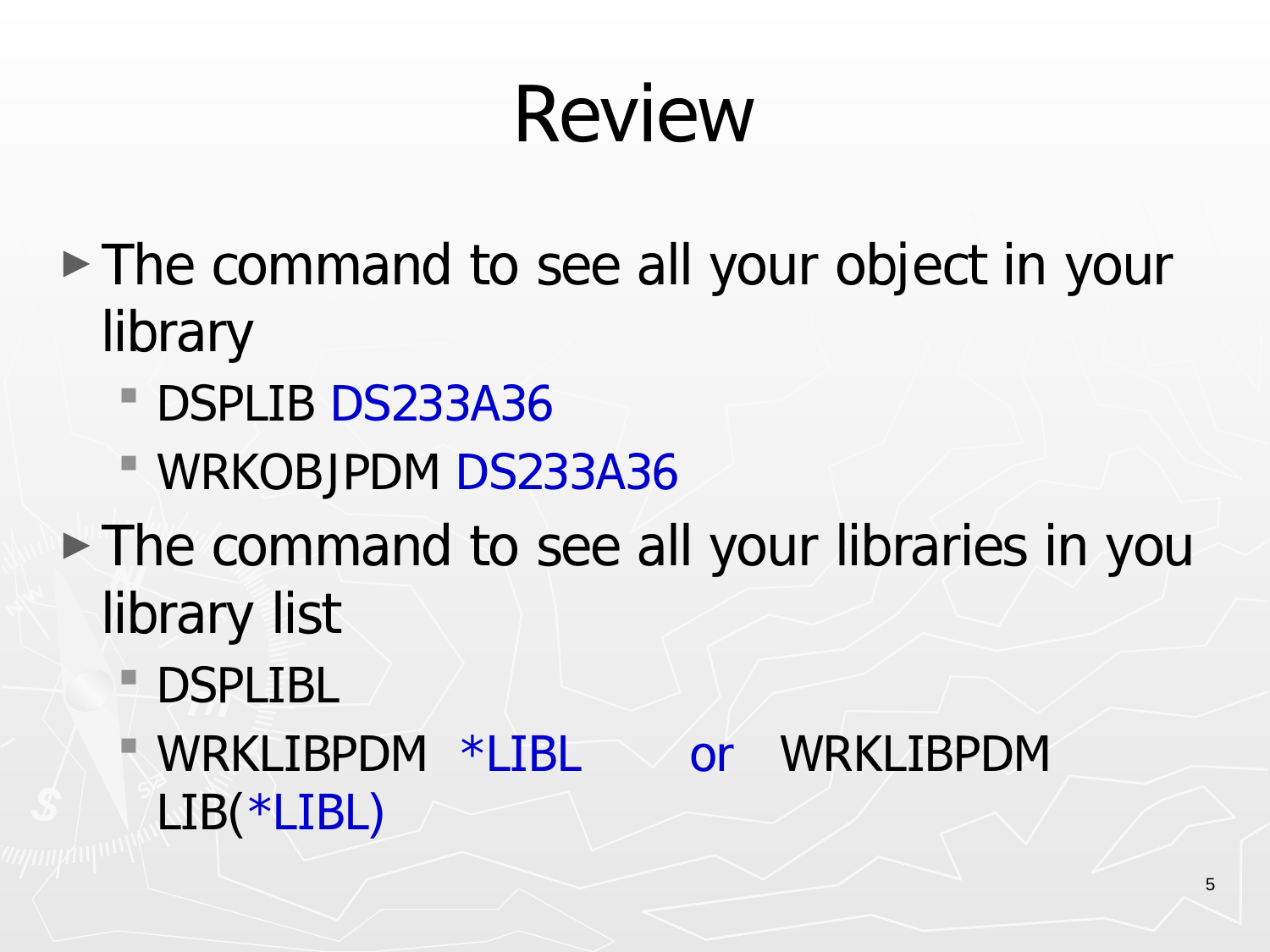

# Review
The command to see all your object in your library
DSPLIB DS233A36
WRKOBJPDM DS233A36
The command to see all your libraries in you library list
DSPLIBL
WRKLIBPDM  *LIBL	  or   WRKLIBPDM LIB(*LIBL)

5